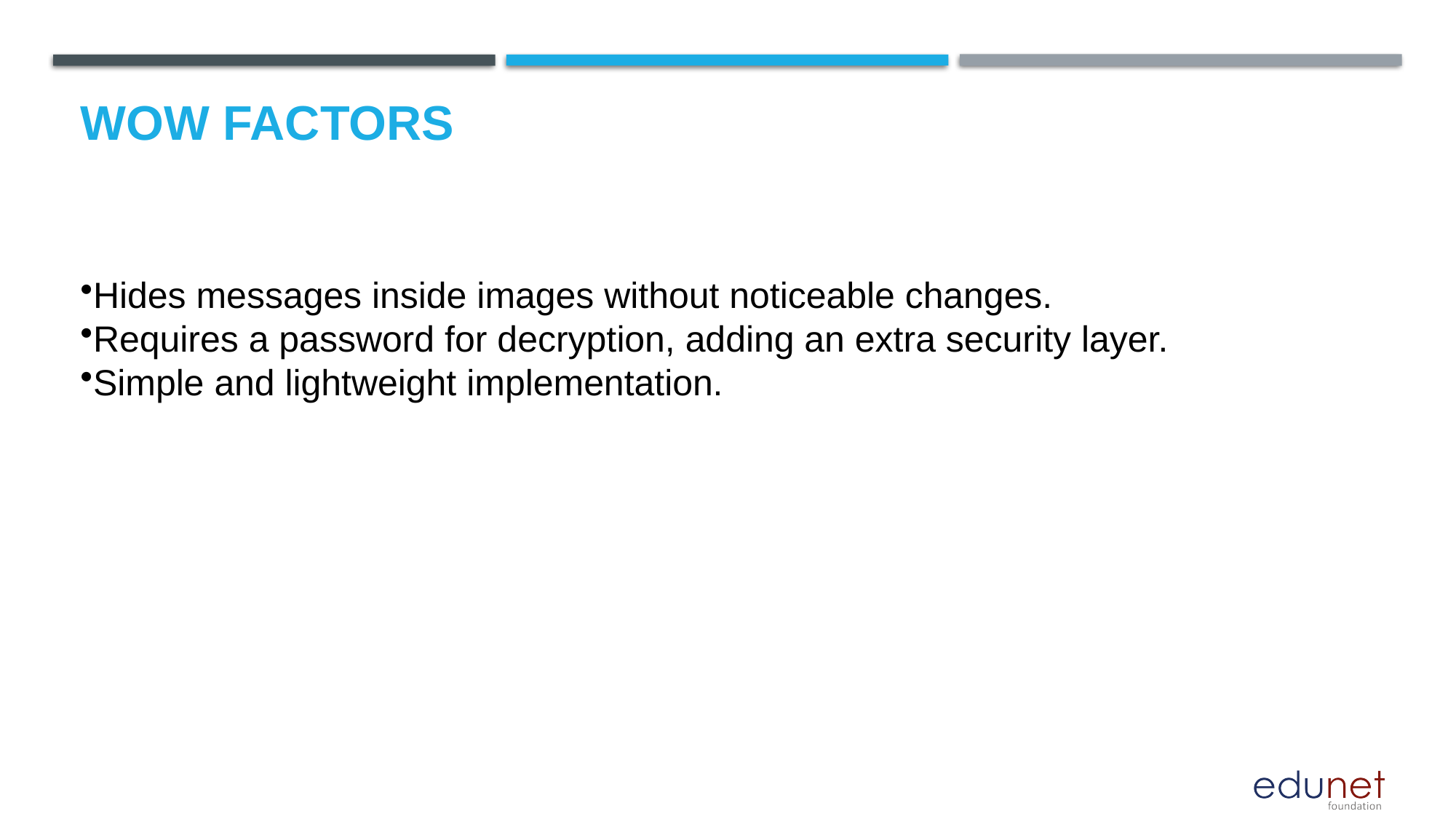

# Wow factors

Hides messages inside images without noticeable changes.
Requires a password for decryption, adding an extra security layer.
Simple and lightweight implementation.